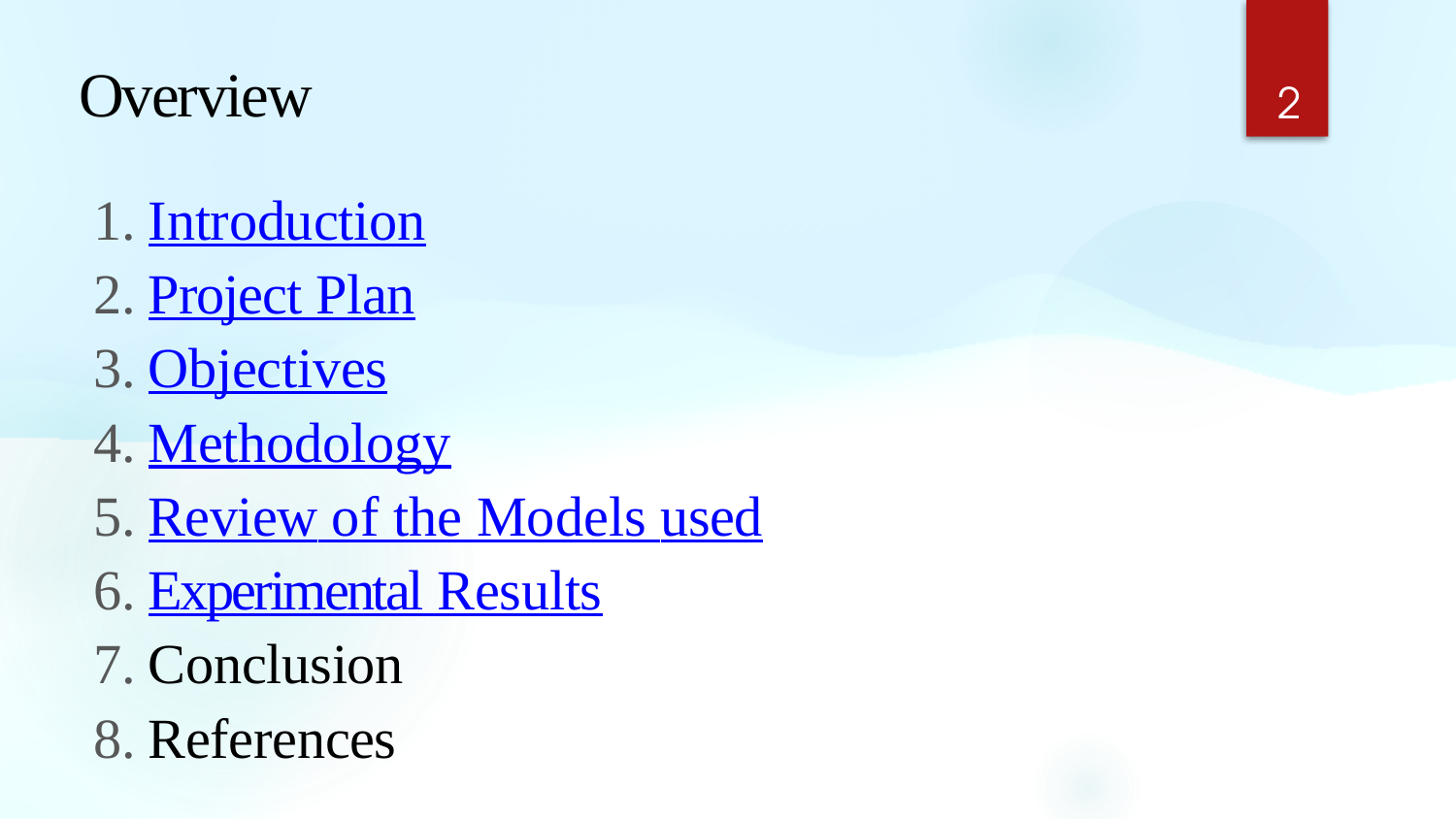

# Overview
2
Introduction
Project Plan
Objectives
Methodology
Review of the Models used
Experimental Results
Conclusion
References